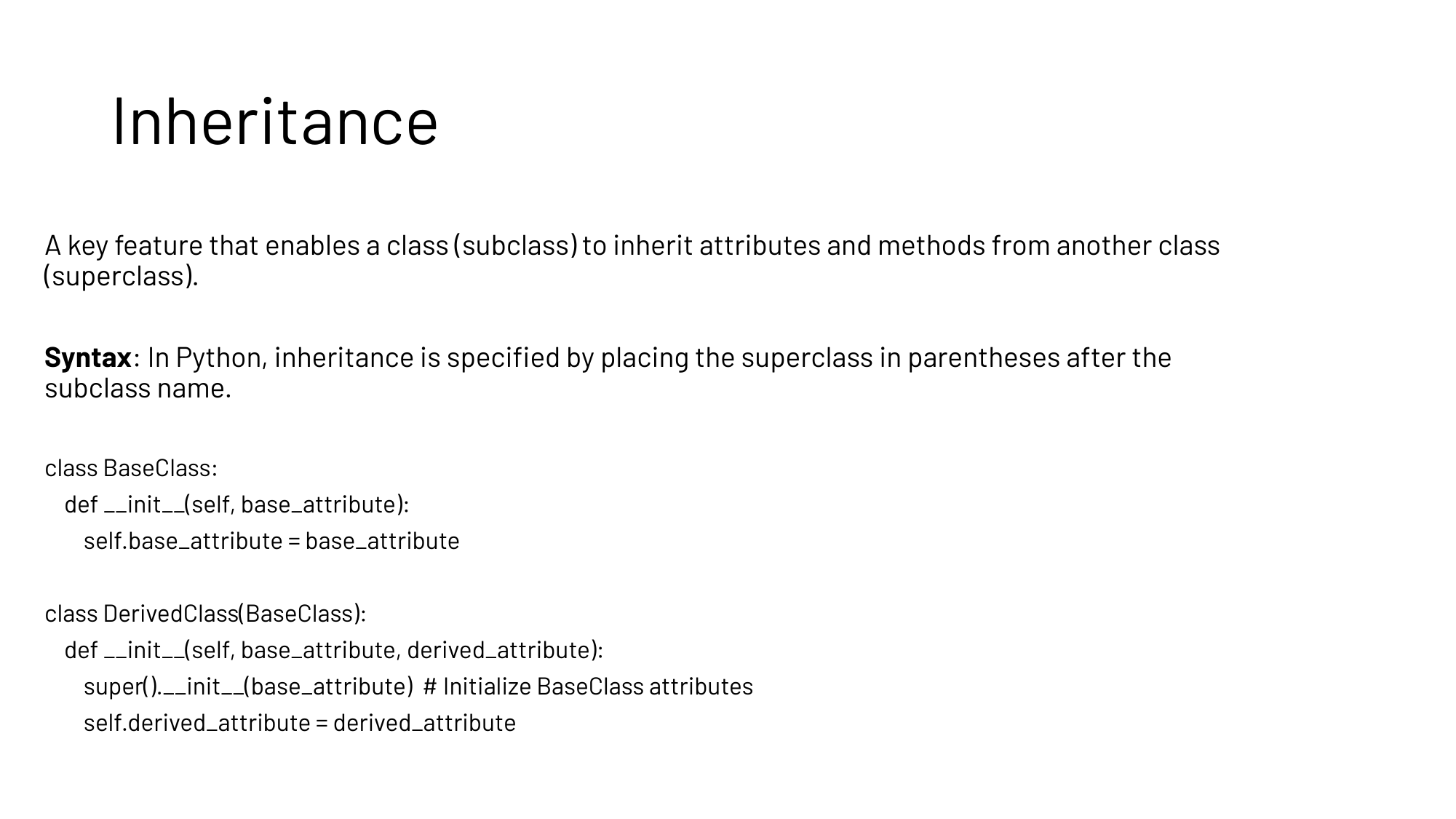

# Inheritance
A key feature that enables a class (subclass) to inherit attributes and methods from another class (superclass).

Syntax: In Python, inheritance is specified by placing the superclass in parentheses after the subclass name.

class BaseClass:
    def __init__(self, base_attribute):
        self.base_attribute = base_attribute

class DerivedClass(BaseClass):
    def __init__(self, base_attribute, derived_attribute):
        super().__init__(base_attribute)  # Initialize BaseClass attributes
        self.derived_attribute = derived_attribute